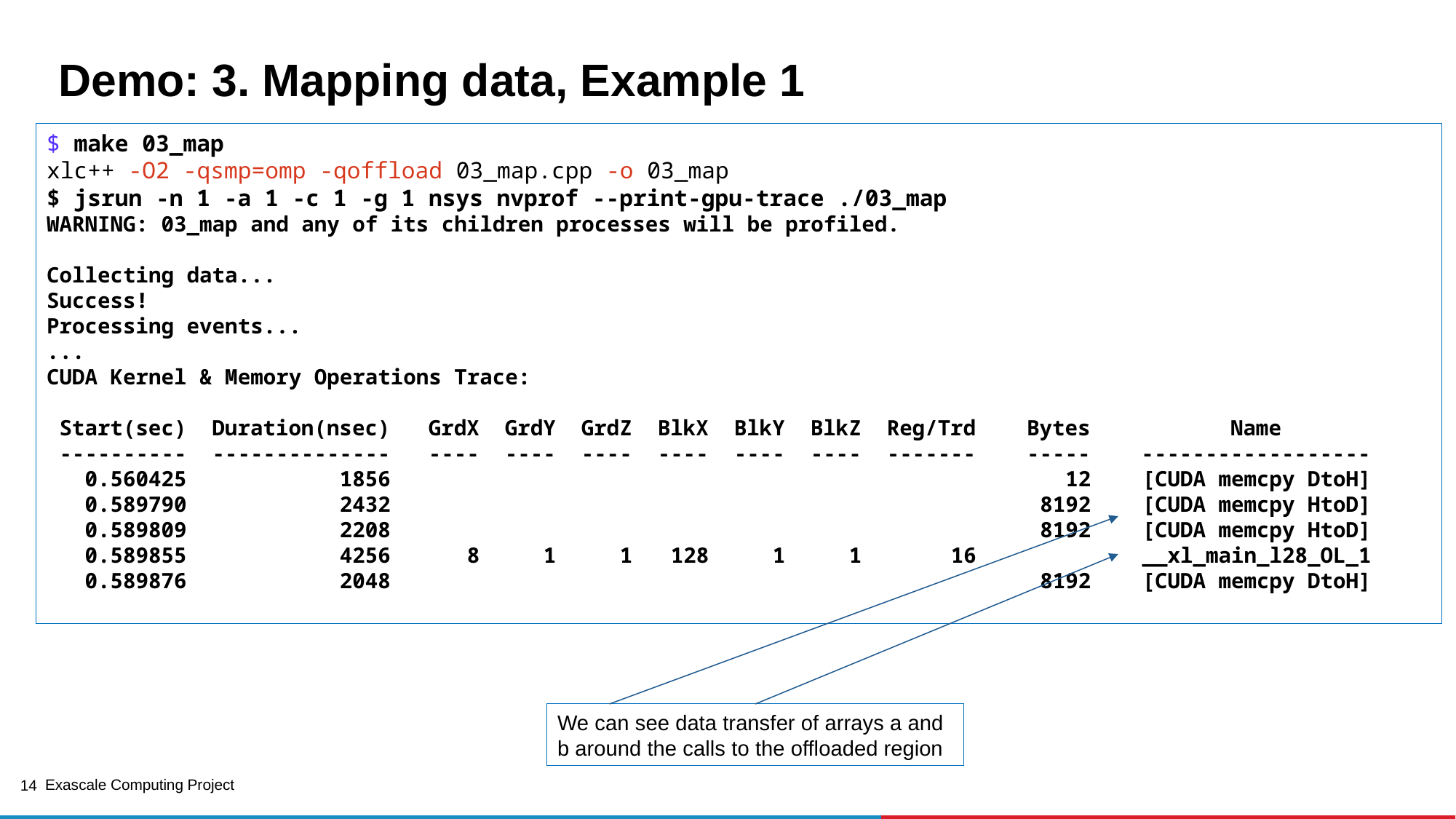

# Demo: 3. Mapping data, Example 1
$ make 03_map
xlc++ -O2 -qsmp=omp -qoffload 03_map.cpp -o 03_map
$ jsrun -n 1 -a 1 -c 1 -g 1 nsys nvprof --print-gpu-trace ./03_map
WARNING: 03_map and any of its children processes will be profiled.
Collecting data...
Success!
Processing events...
...
CUDA Kernel & Memory Operations Trace:
 Start(sec)  Duration(nsec)   GrdX  GrdY  GrdZ  BlkX  BlkY  BlkZ  Reg/Trd    Bytes           Name
 ----------  --------------   ----  ----  ----  ----  ----  ----  -------    -----    ------------------
   0.560425            1856                                                     12    [CUDA memcpy DtoH]
   0.589790            2432                                                   8192    [CUDA memcpy HtoD]
   0.589809            2208                                                   8192    [CUDA memcpy HtoD]
   0.589855            4256      8     1     1   128     1     1       16             __xl_main_l28_OL_1
   0.589876            2048                                                   8192    [CUDA memcpy DtoH]

We can see data transfer of arrays a and b around the calls to the offloaded region